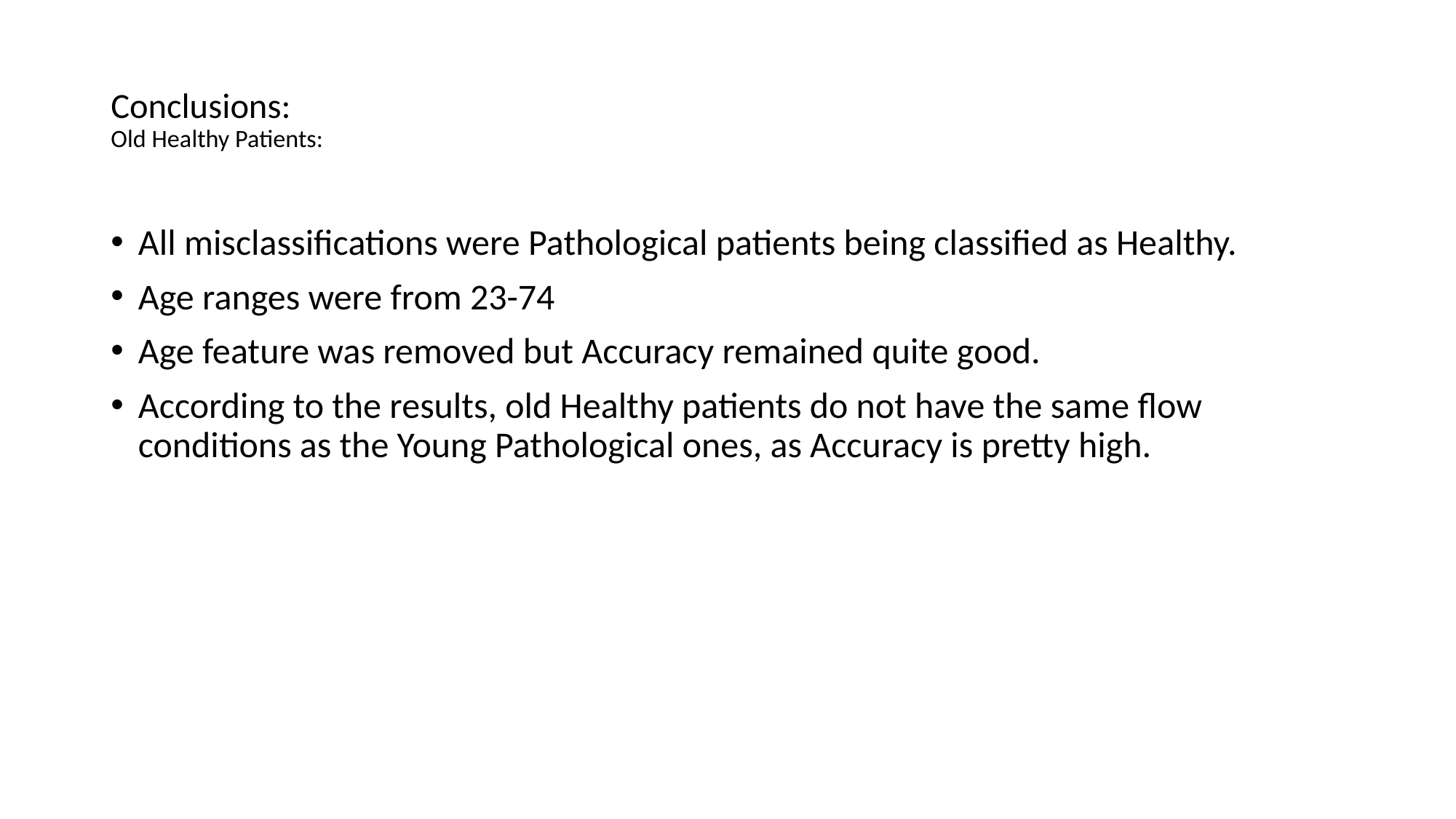

# Conclusions: Old Healthy Patients:
All misclassifications were Pathological patients being classified as Healthy.
Age ranges were from 23-74
Age feature was removed but Accuracy remained quite good.
According to the results, old Healthy patients do not have the same flow conditions as the Young Pathological ones, as Accuracy is pretty high.